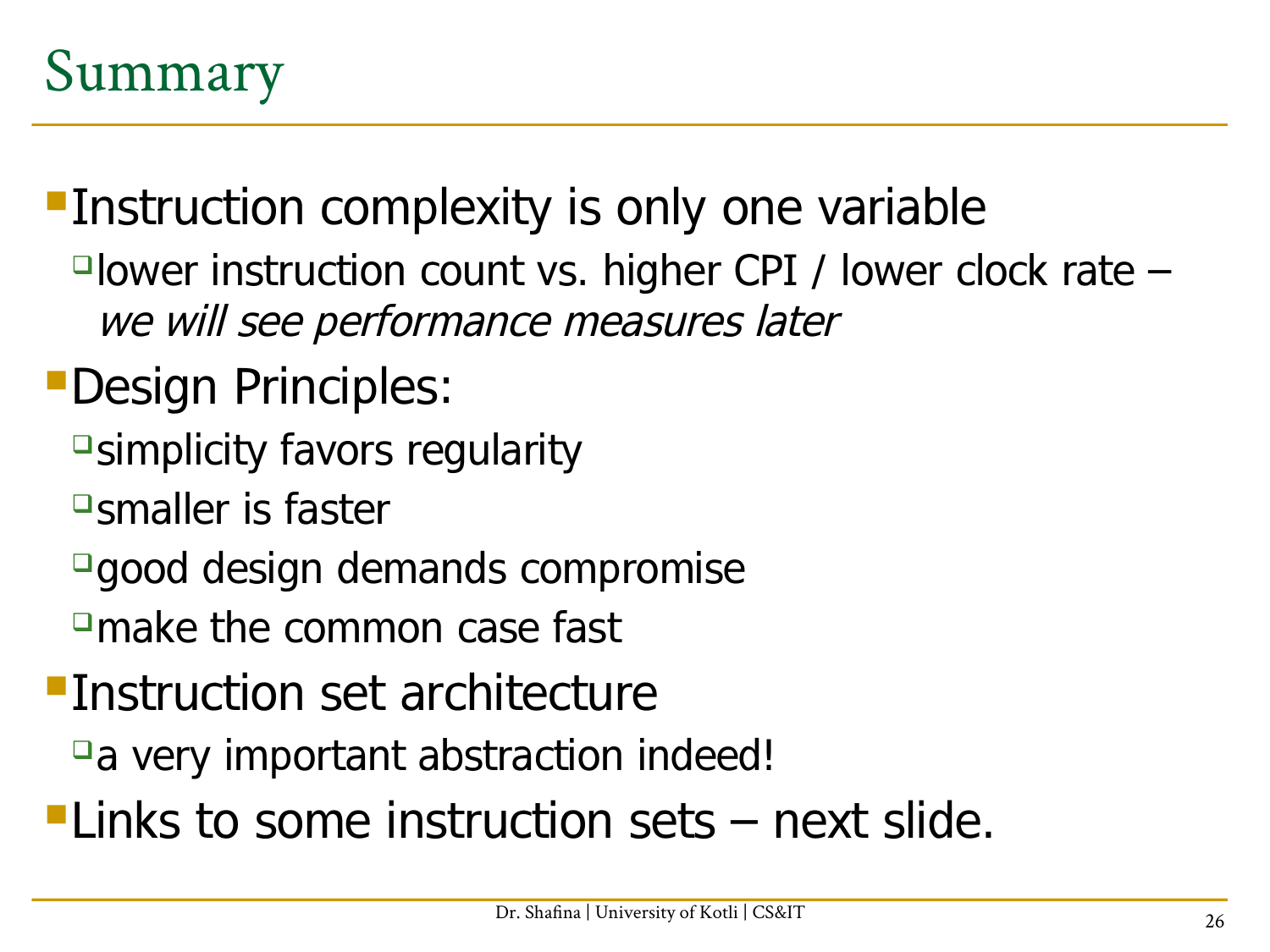

# Summary
Instruction complexity is only one variable
lower instruction count vs. higher CPI / lower clock rate – we will see performance measures later
Design Principles:
simplicity favors regularity
smaller is faster
good design demands compromise
make the common case fast
Instruction set architecture
a very important abstraction indeed!
Links to some instruction sets – next slide.

Dr. Shafina | University of Kotli | CS&IT
26